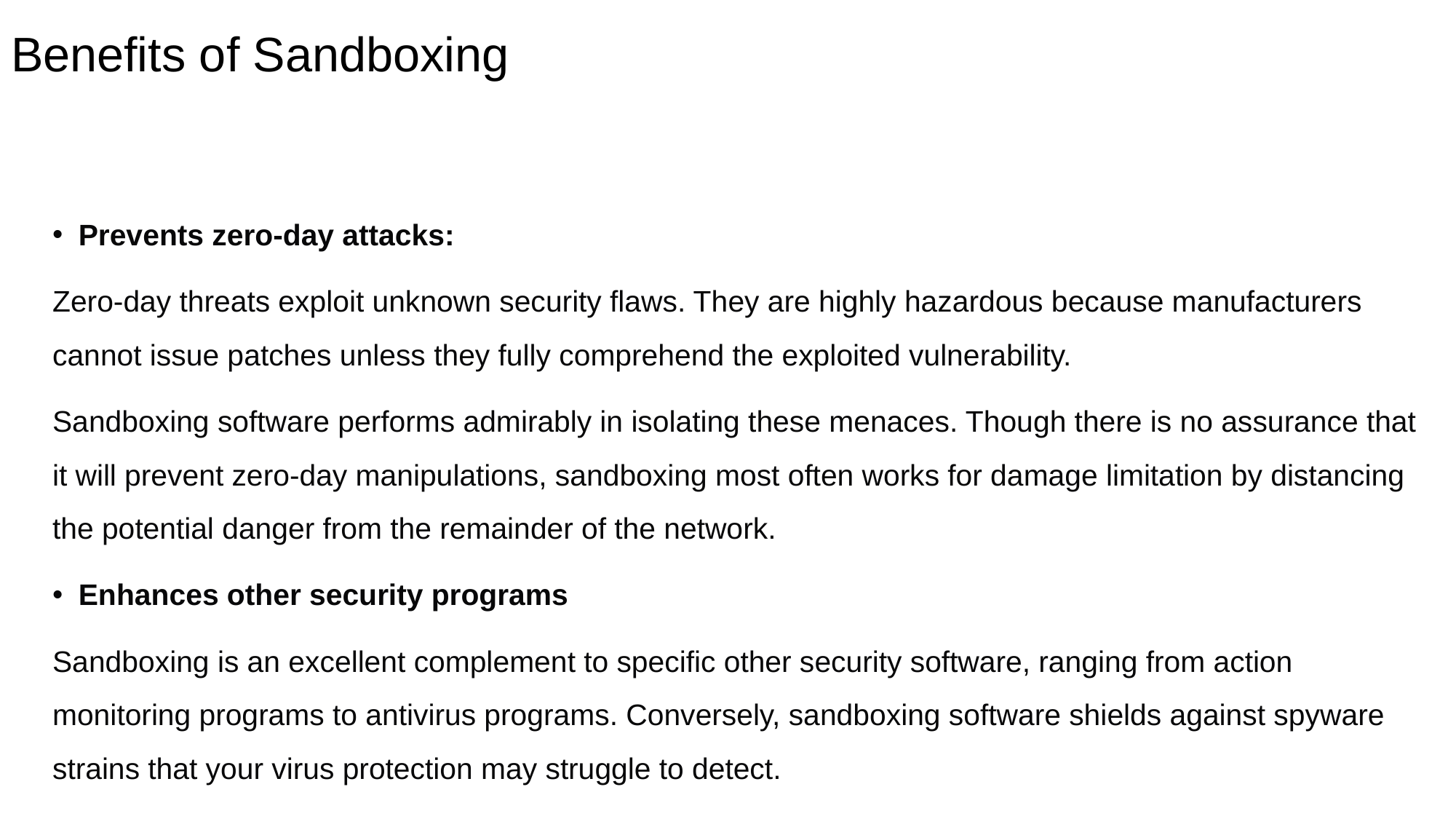

# Benefits of Sandboxing
Prevents zero-day attacks:
Zero-day threats exploit unknown security flaws. They are highly hazardous because manufacturers cannot issue patches unless they fully comprehend the exploited vulnerability.
Sandboxing software performs admirably in isolating these menaces. Though there is no assurance that it will prevent zero-day manipulations, sandboxing most often works for damage limitation by distancing the potential danger from the remainder of the network.
Enhances other security programs
Sandboxing is an excellent complement to specific other security software, ranging from action monitoring programs to antivirus programs. Conversely, sandboxing software shields against spyware strains that your virus protection may struggle to detect.